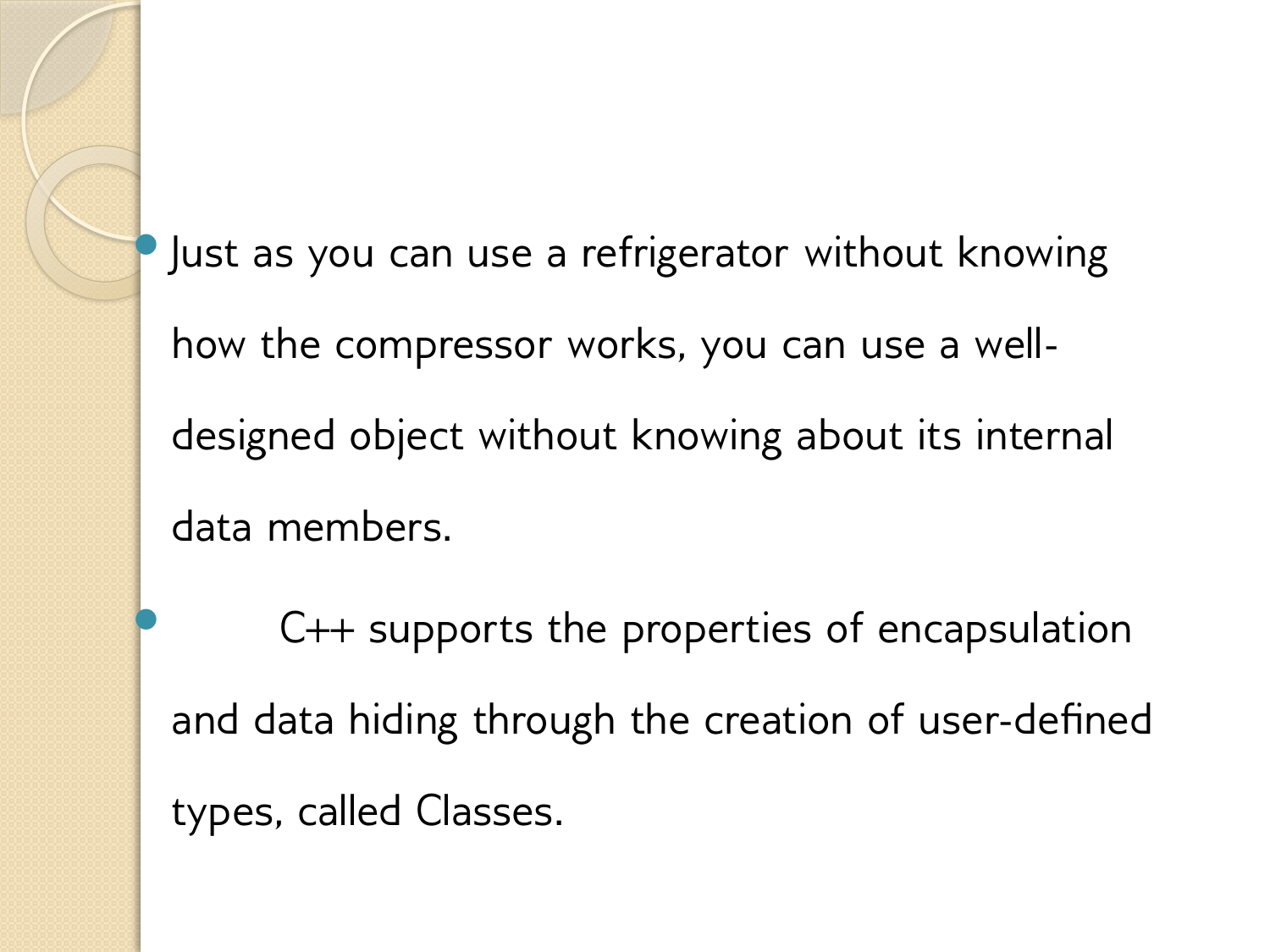

Just as you can use a refrigerator without knowing how the compressor works, you can use a well-designed object without knowing about its internal data members.
        C++ supports the properties of encapsulation and data hiding through the creation of user-defined types, called Classes.